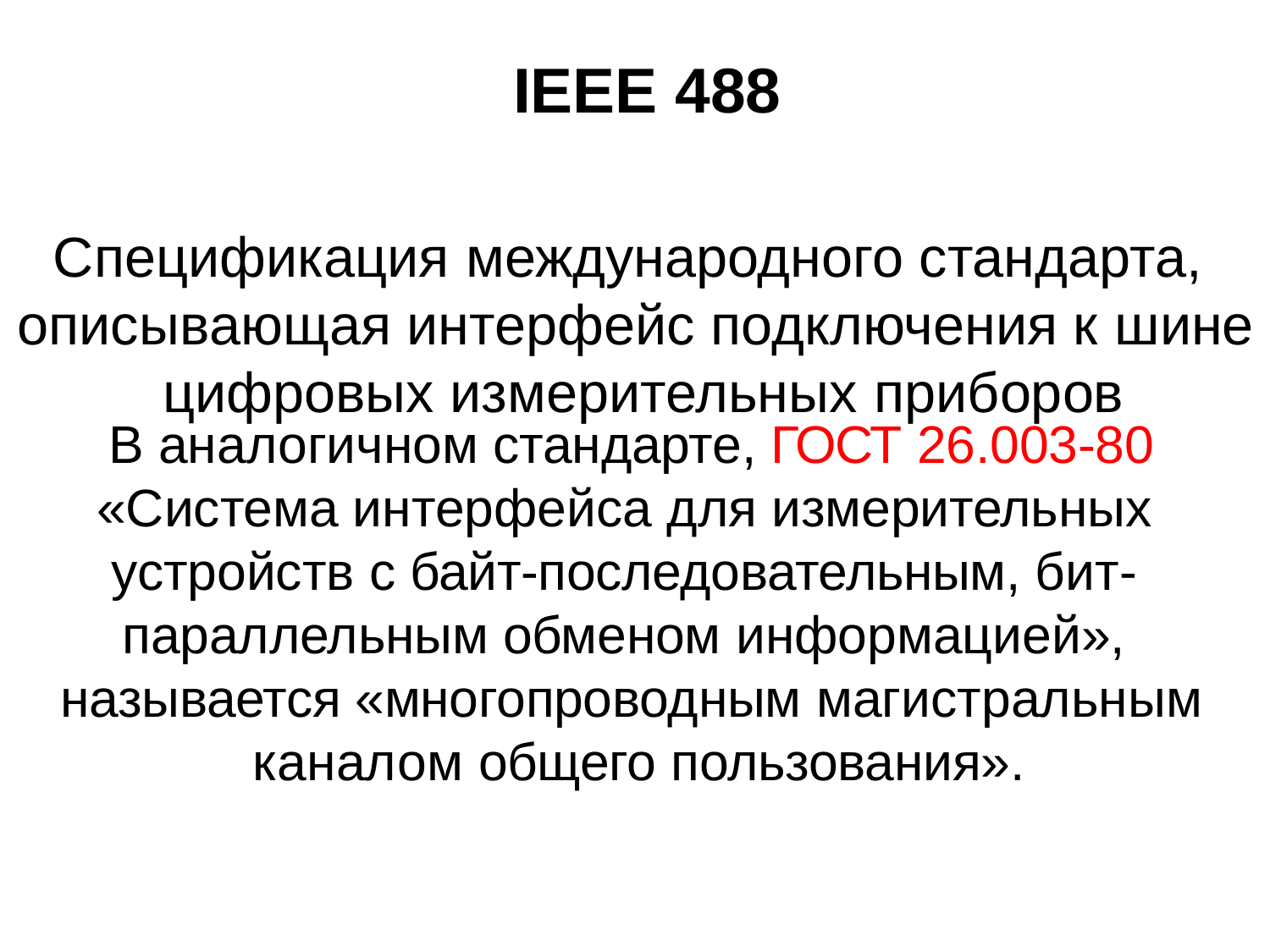

# IEEE 488
Спецификация международного стандарта,  описывающая интерфейс подключения к шине  цифровых измерительных приборов
В аналогичном стандарте, ГОСТ 26.003-80
«Система интерфейса для измерительных  устройств с байт-последовательным, бит-  параллельным обменом информацией»,  называется «многопроводным магистральным  каналом общего пользования».